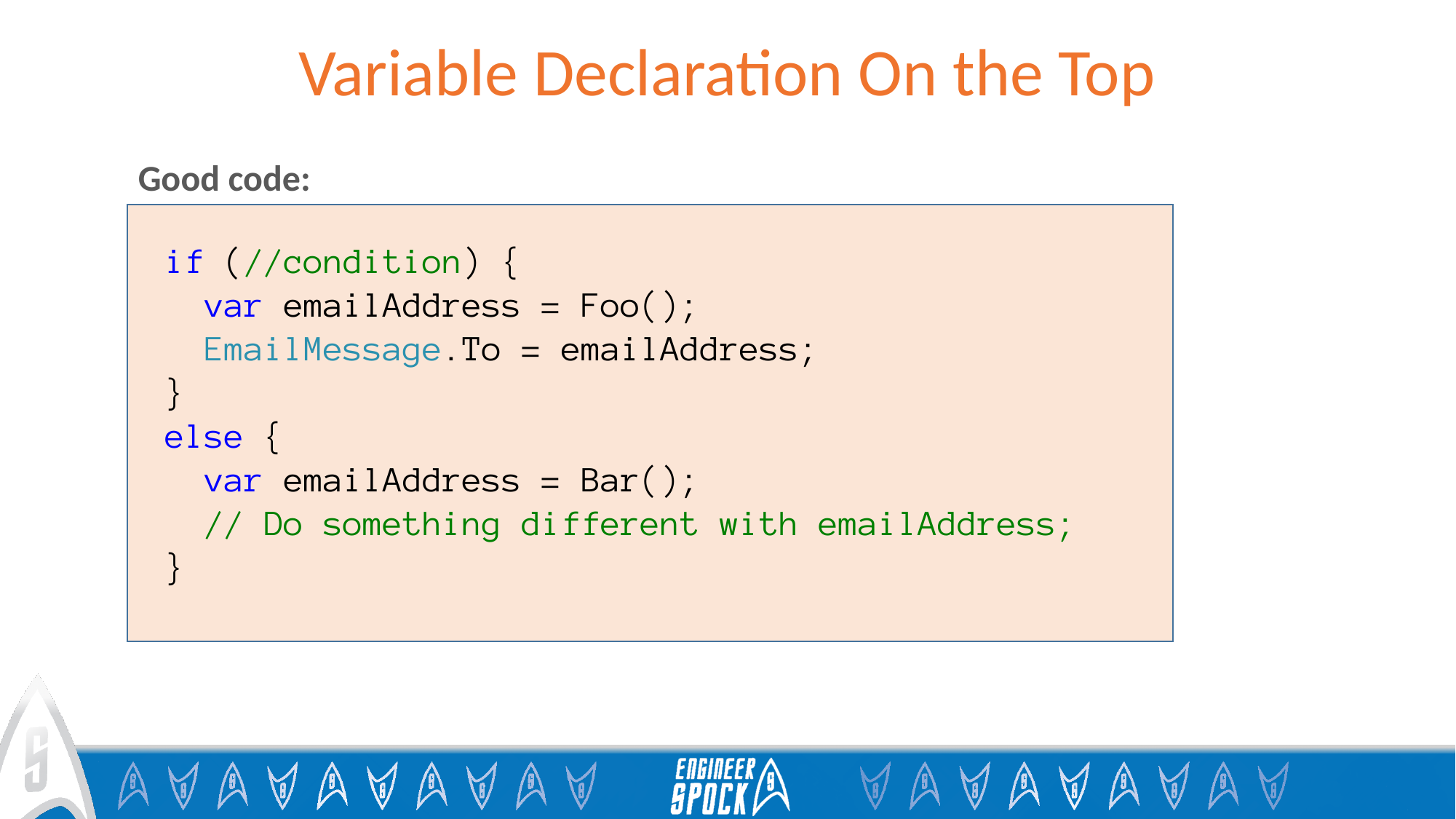

# Variable Declaration On the Top
Good code:

if (//condition) {
  var emailAddress = Foo();
  EmailMessage.To = emailAddress;
}
else {
  var emailAddress = Bar();
  // Do something different with emailAddress;
}